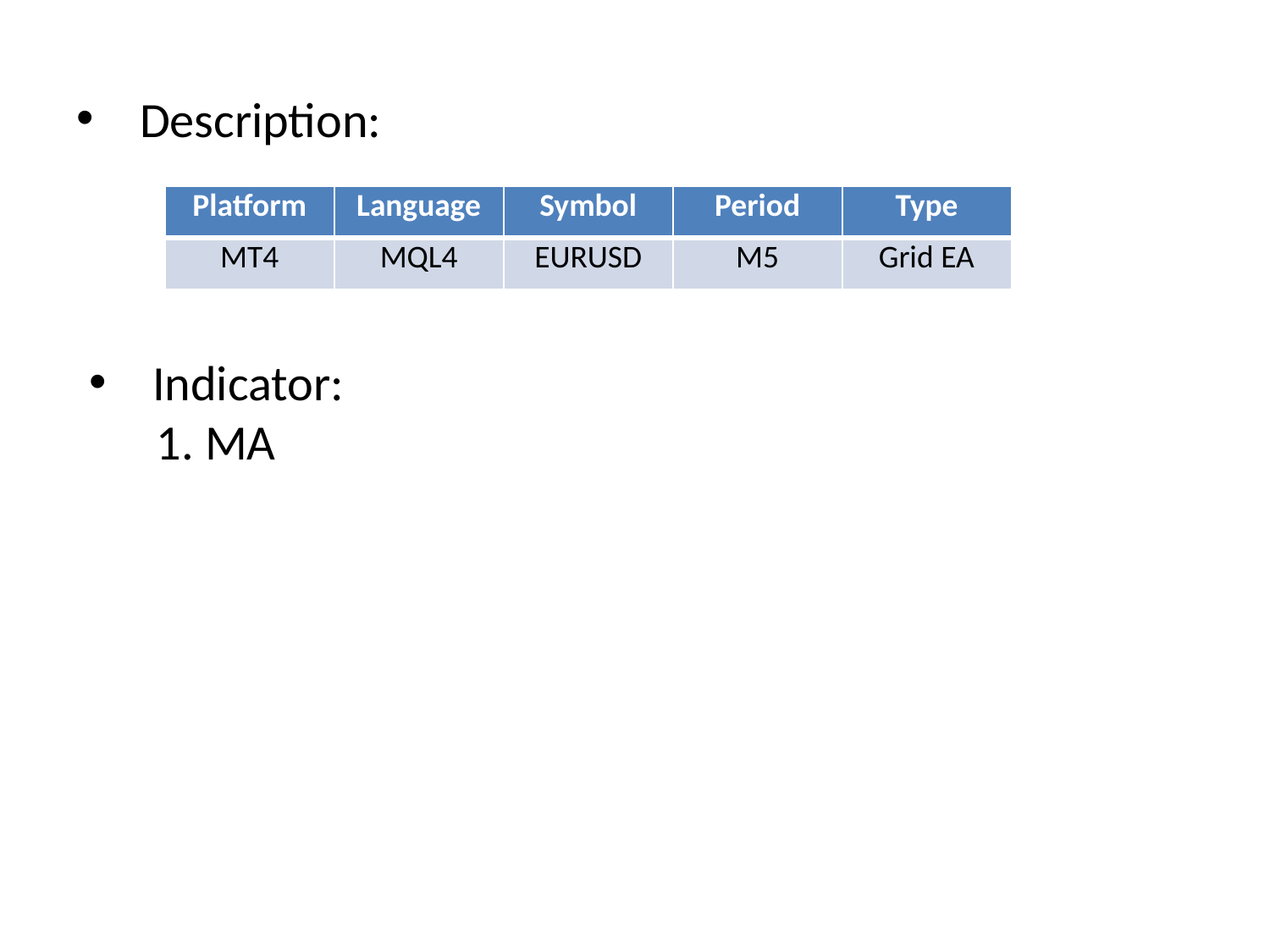

# Description:
| Platform | Language | Symbol | Period | Type |
| --- | --- | --- | --- | --- |
| MT4 | MQL4 | EURUSD | M5 | Grid EA |
Indicator:
      1. MA